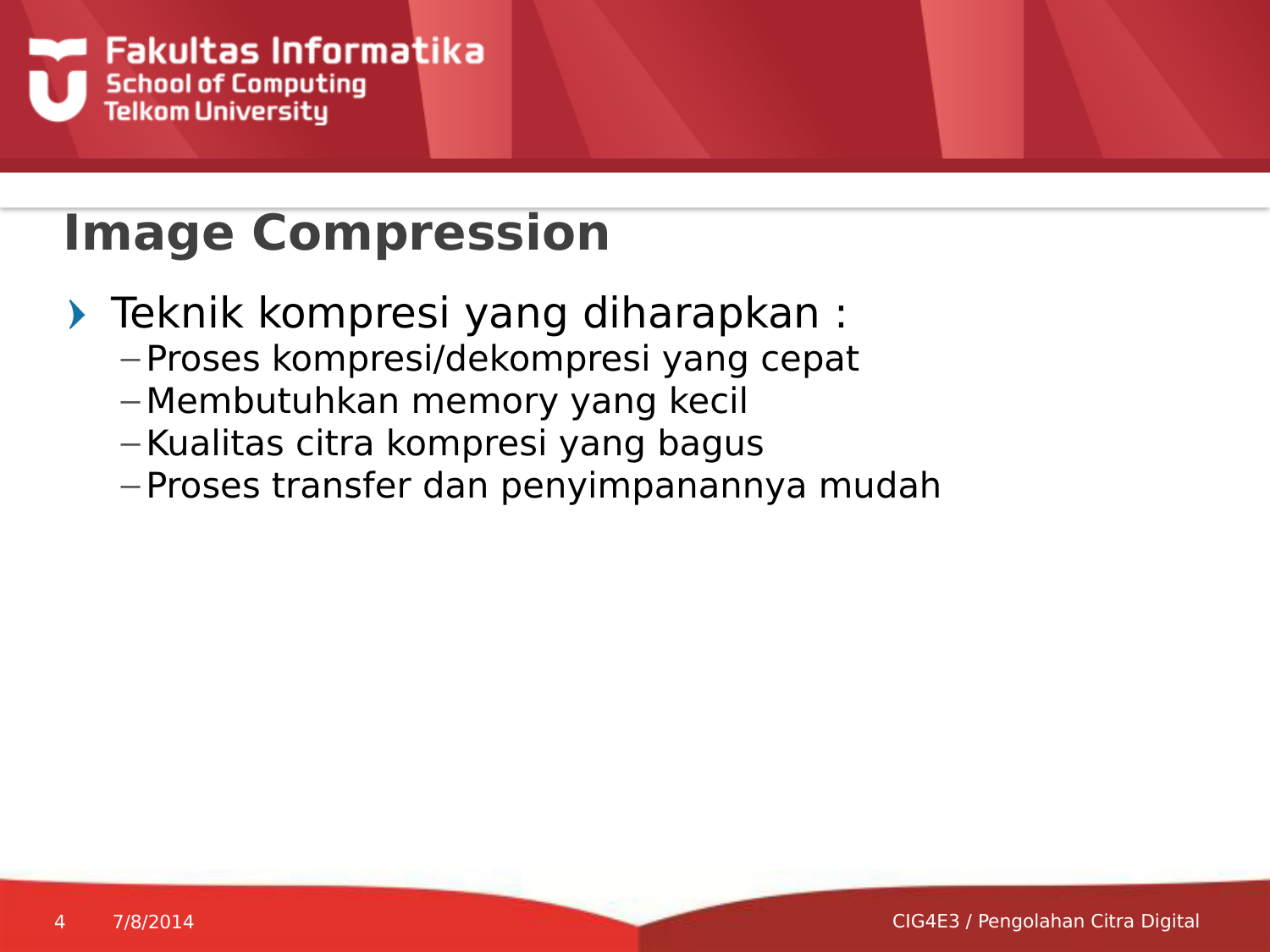

# Image Compression
Teknik kompresi yang diharapkan :
Proses kompresi/dekompresi yang cepat
Membutuhkan memory yang kecil
Kualitas citra kompresi yang bagus
Proses transfer dan penyimpanannya mudah

4
7/8/2014